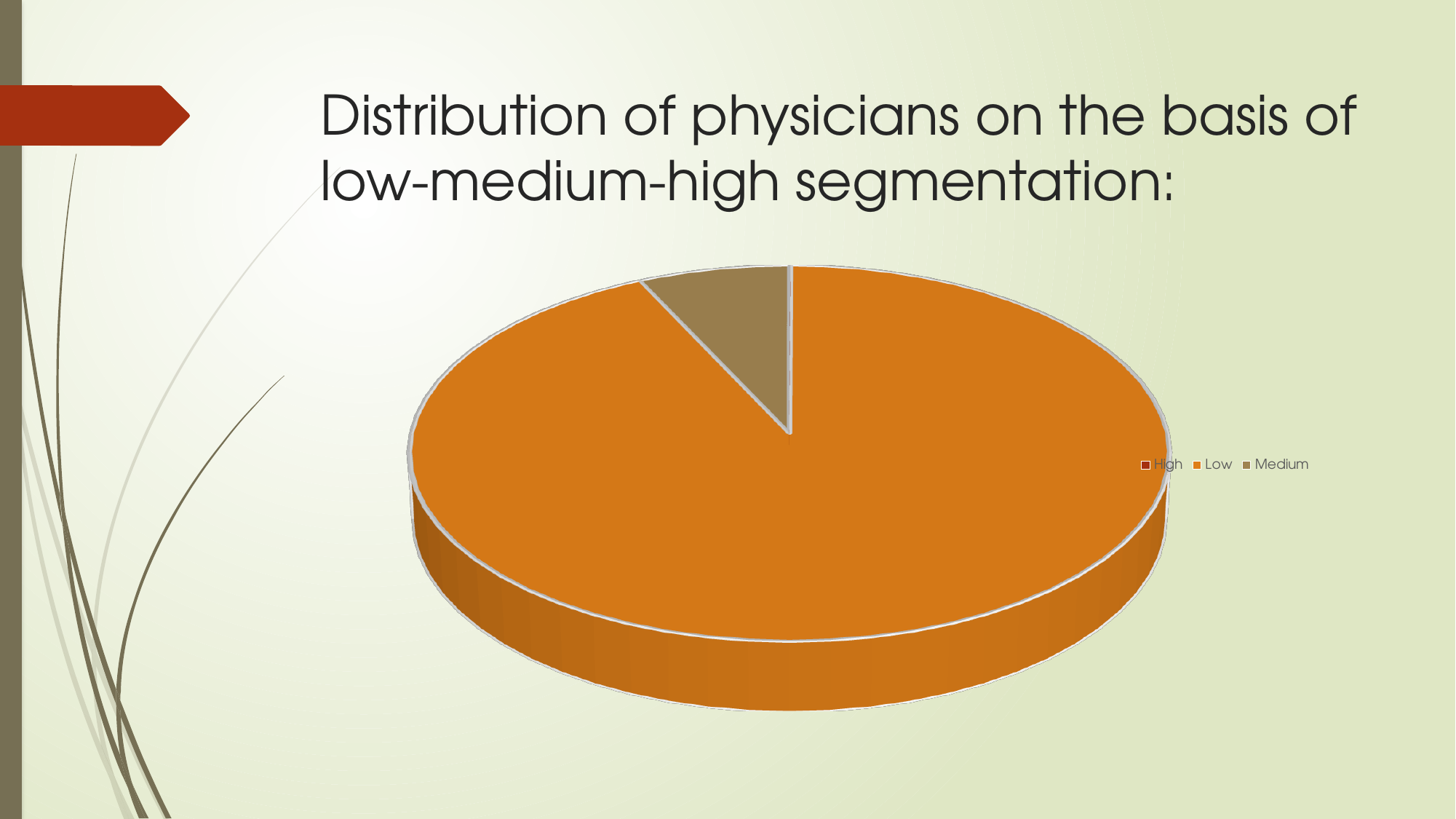

# Distribution of physicians on the basis of low-medium-high segmentation:

[unsupported chart]